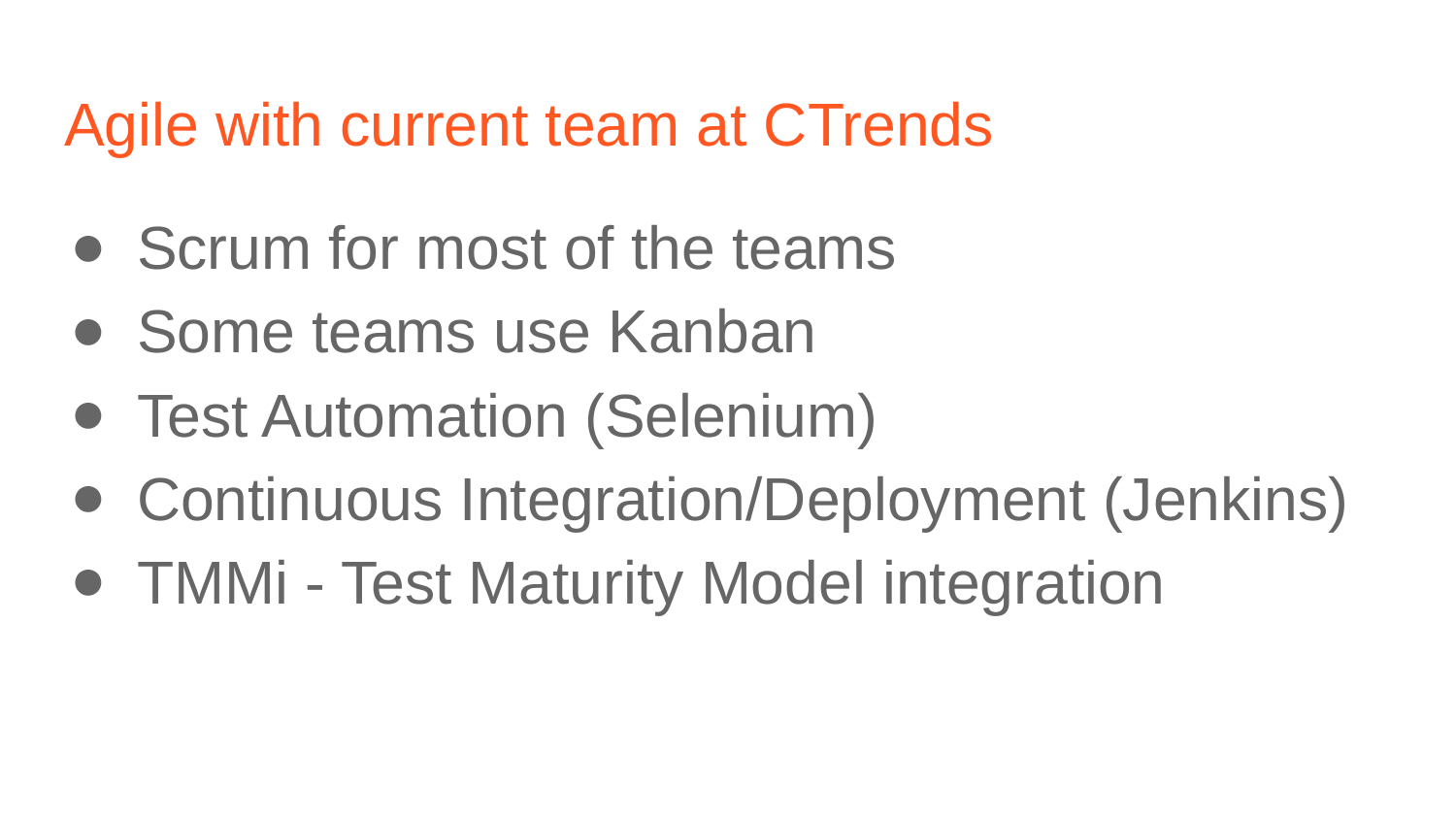

# Agile with current team at CTrends
Scrum for most of the teams
Some teams use Kanban
Test Automation (Selenium)
Continuous Integration/Deployment (Jenkins)
TMMi - Test Maturity Model integration